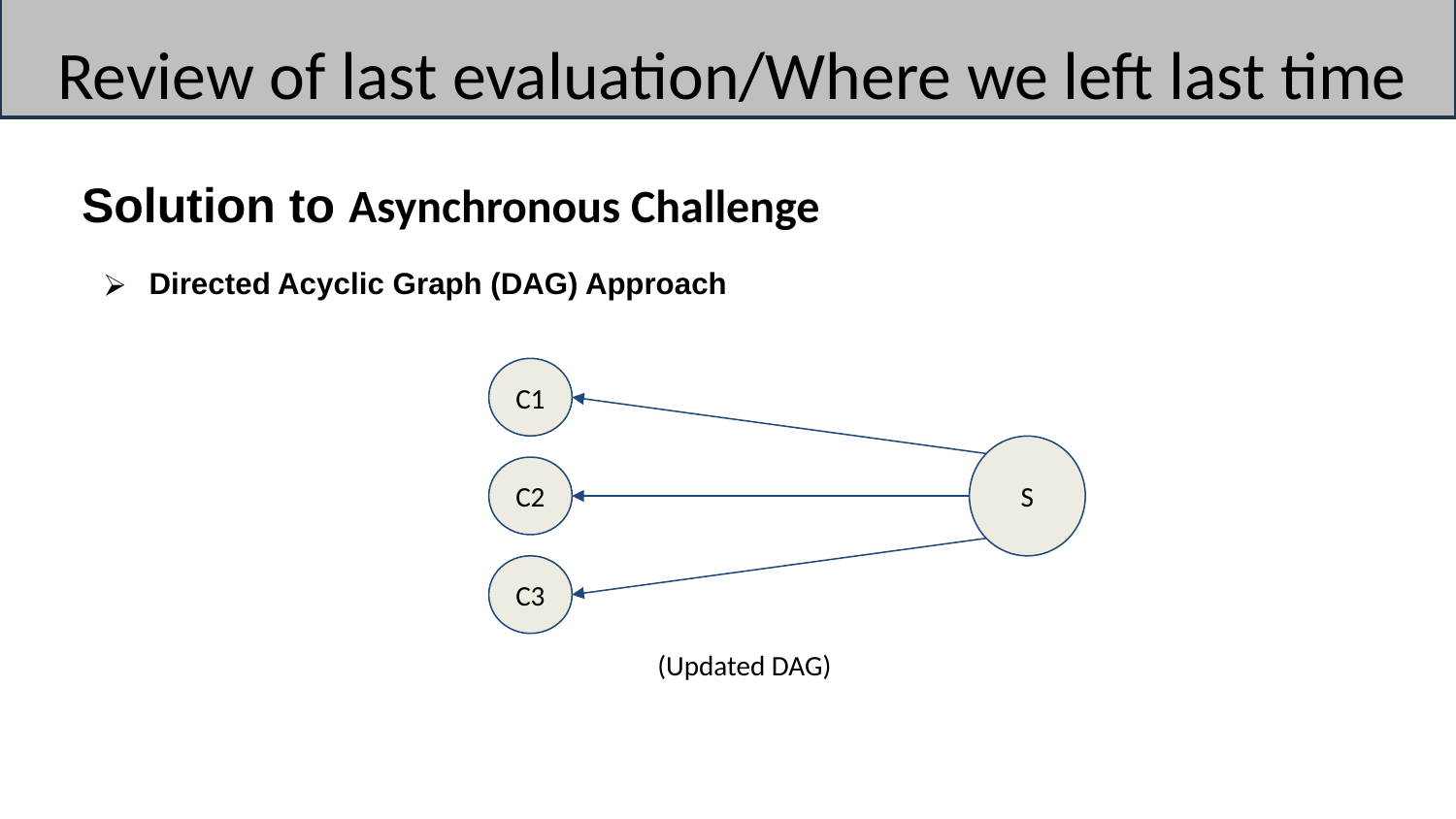

# Review of last evaluation/Where we left last time
Solution to Asynchronous Challenge
Directed Acyclic Graph (DAG) Approach
C1
S
C2
C3
(Updated DAG)